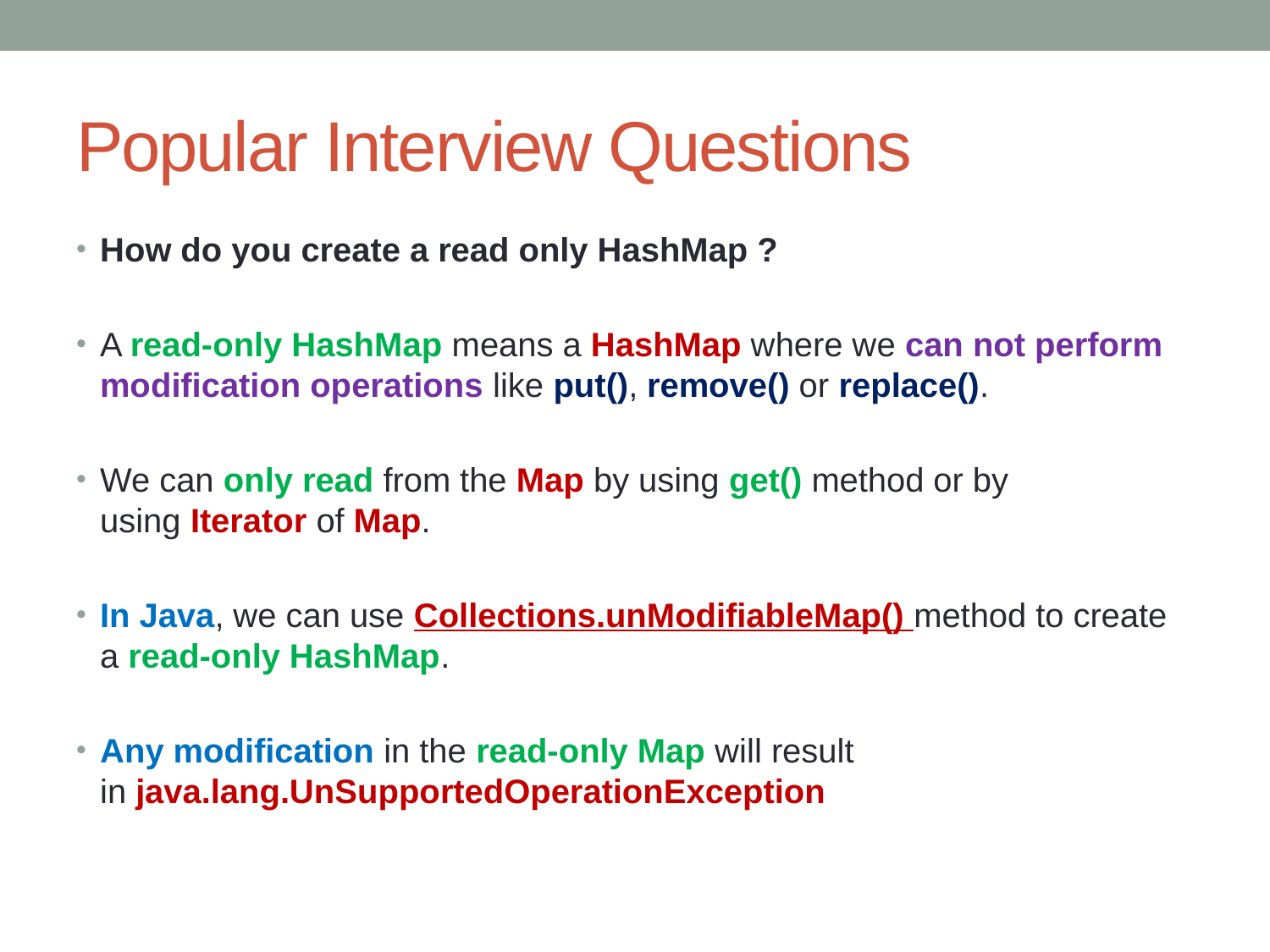

# Popular Interview Questions
How do you create a read only HashMap ?

A read-only HashMap means a HashMap where we can not perform modification operations like put(), remove() or replace().

We can only read from the Map by using get() method or by using Iterator of Map.

In Java, we can use Collections.unModifiableMap() method to create a read-only HashMap.

Any modification in the read-only Map will result in java.lang.UnSupportedOperationException